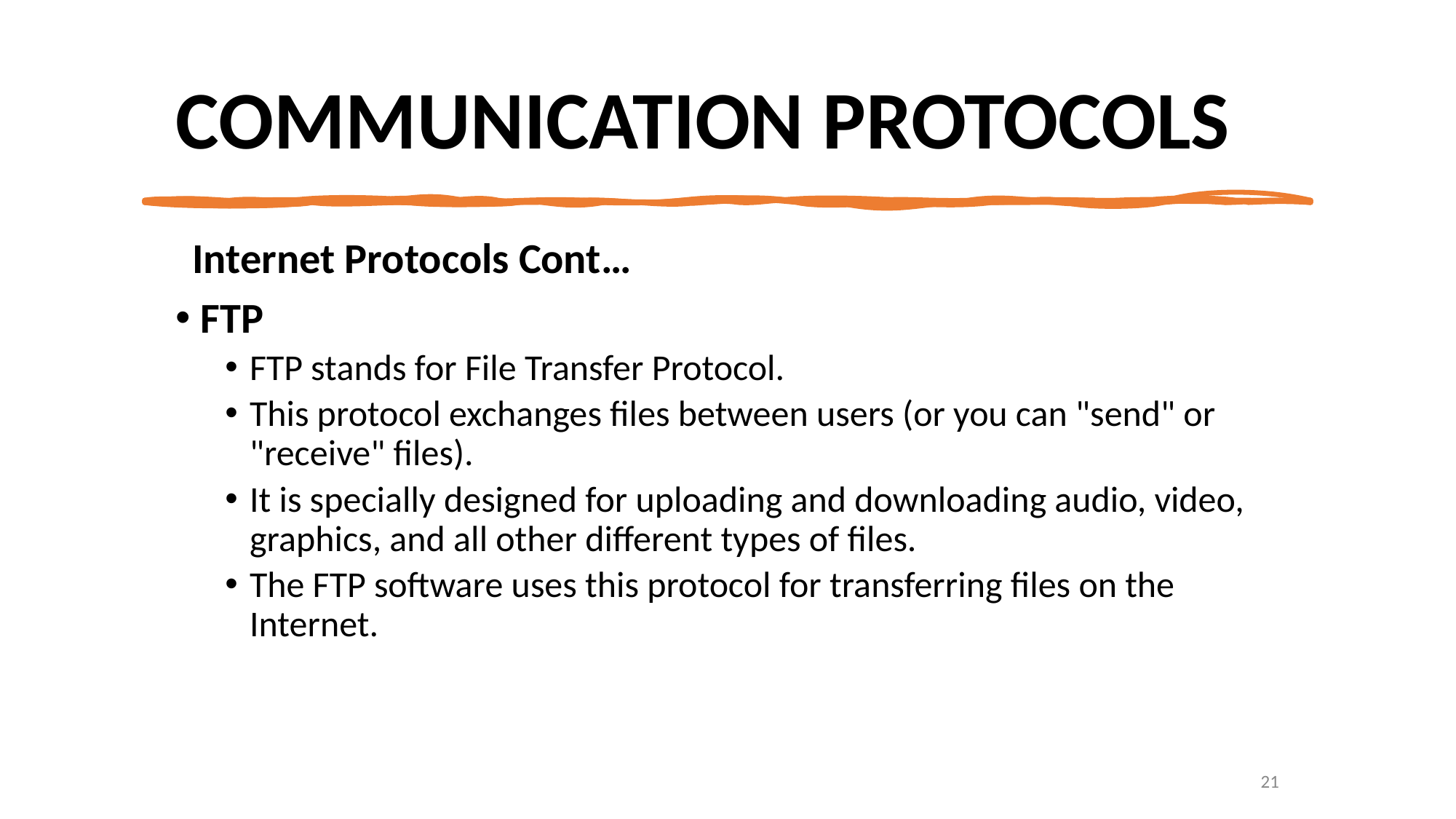

# COMMUNICATION PROTOCOLS

Internet Protocols Cont…
FTP
FTP stands for File Transfer Protocol.
This protocol exchanges files between users (or you can "send" or "receive" files).
It is specially designed for uploading and downloading audio, video, graphics, and all other different types of files.
The FTP software uses this protocol for transferring files on the Internet.

21